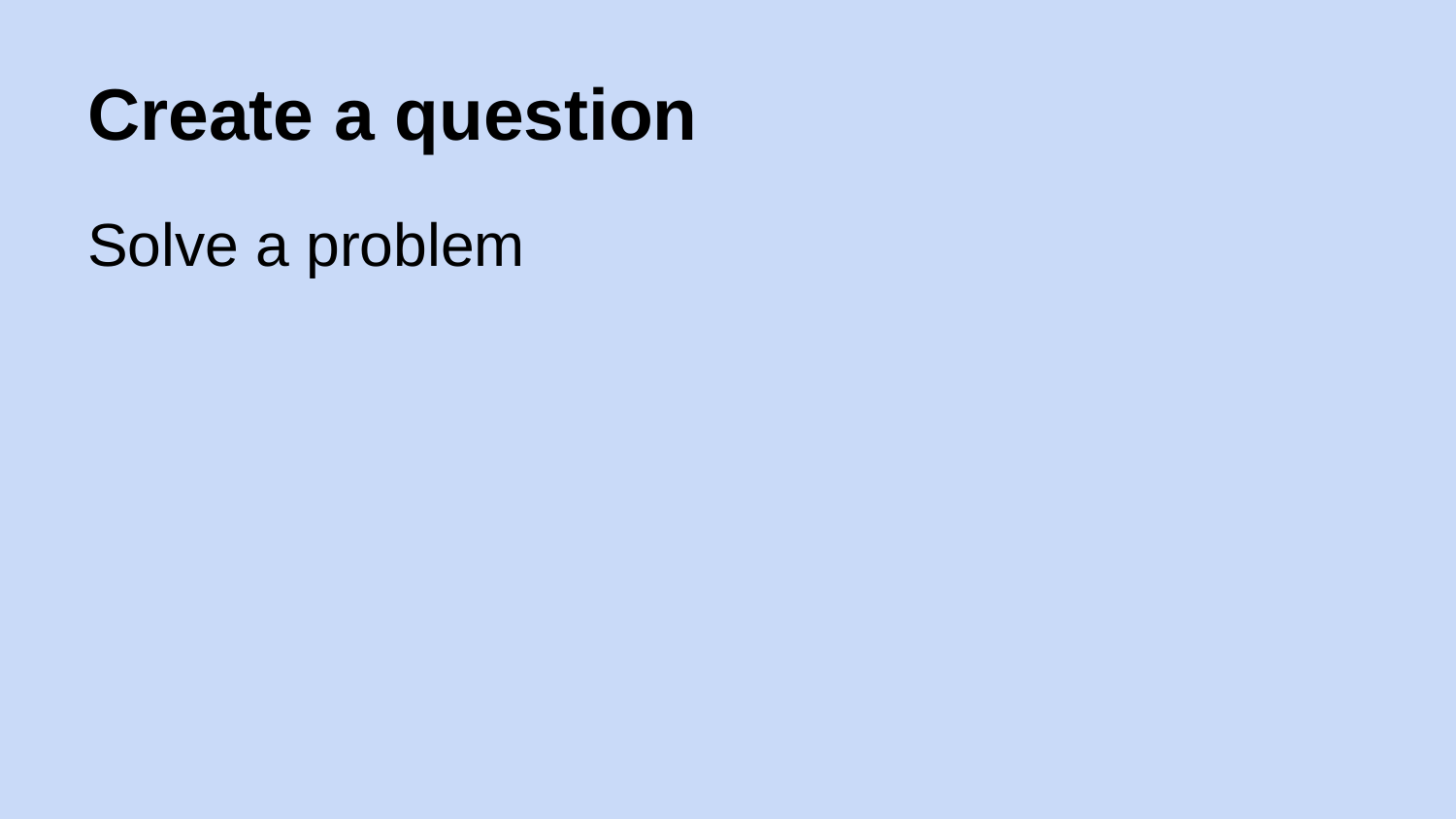

# Create a question
Solve a problem